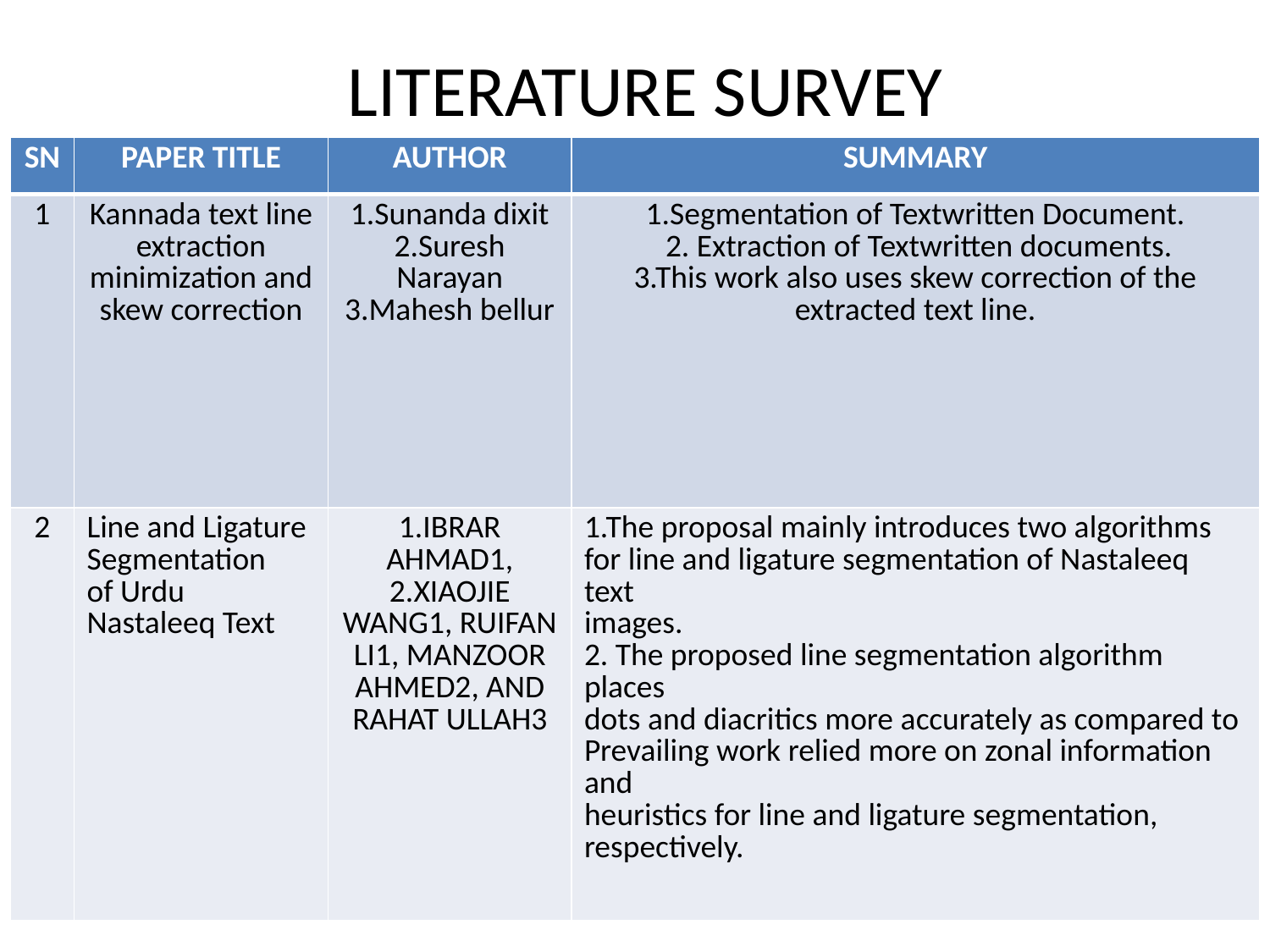

# LITERATURE SURVEY
| SN | PAPER TITLE | AUTHOR | SUMMARY |
| --- | --- | --- | --- |
| 1 | Kannada text line extraction minimization and skew correction | 1.Sunanda dixit 2.Suresh Narayan 3.Mahesh bellur | 1.Segmentation of Textwritten Document. 2. Extraction of Textwritten documents. 3.This work also uses skew correction of the extracted text line. |
| 2 | Line and Ligature Segmentation of Urdu Nastaleeq Text | 1.IBRAR AHMAD1, 2.XIAOJIE WANG1, RUIFAN LI1, MANZOOR AHMED2, AND RAHAT ULLAH3 | 1.The proposal mainly introduces two algorithms for line and ligature segmentation of Nastaleeq text images. 2. The proposed line segmentation algorithm places dots and diacritics more accurately as compared to Prevailing work relied more on zonal information and heuristics for line and ligature segmentation, respectively. |